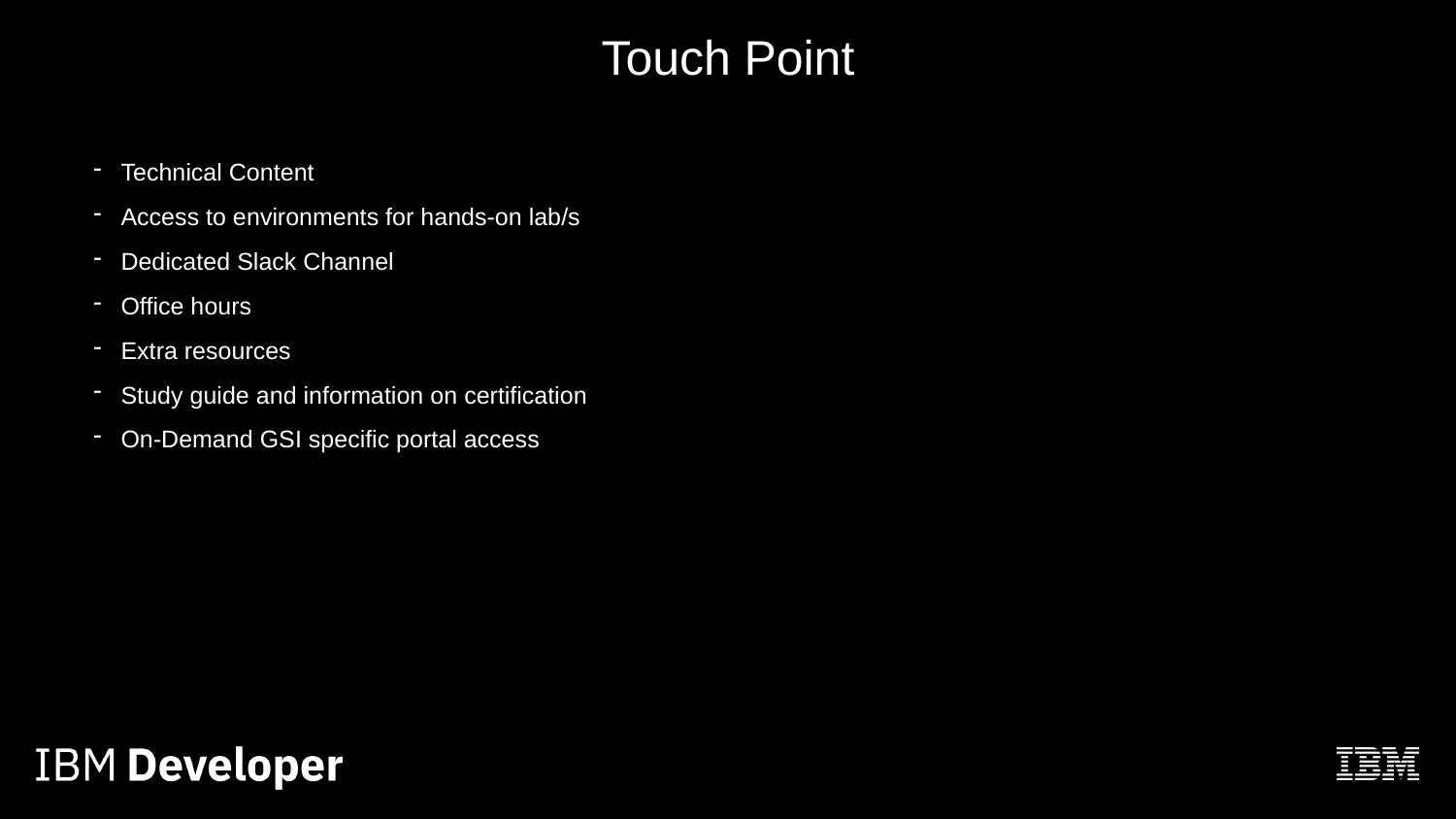

# Touch Point
Technical Content
Access to environments for hands-on lab/s
Dedicated Slack Channel
Office hours
Extra resources
Study guide and information on certification
On-Demand GSI specific portal access